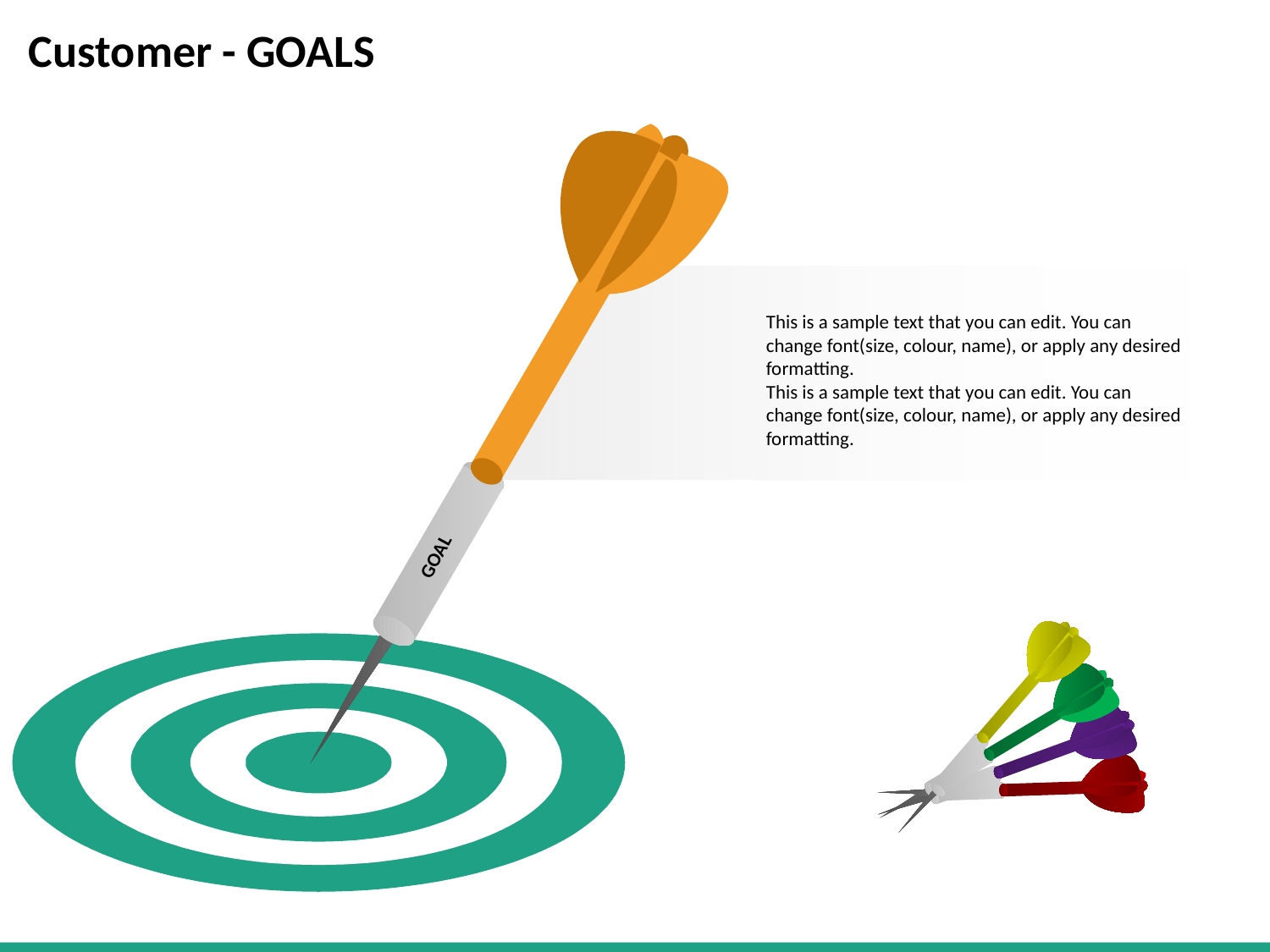

# Customer - GOALS

This is a sample text that you can edit. You can change font(size, colour, name), or apply any desired formatting.
This is a sample text that you can edit. You can change font(size, colour, name), or apply any desired formatting.
GOAL